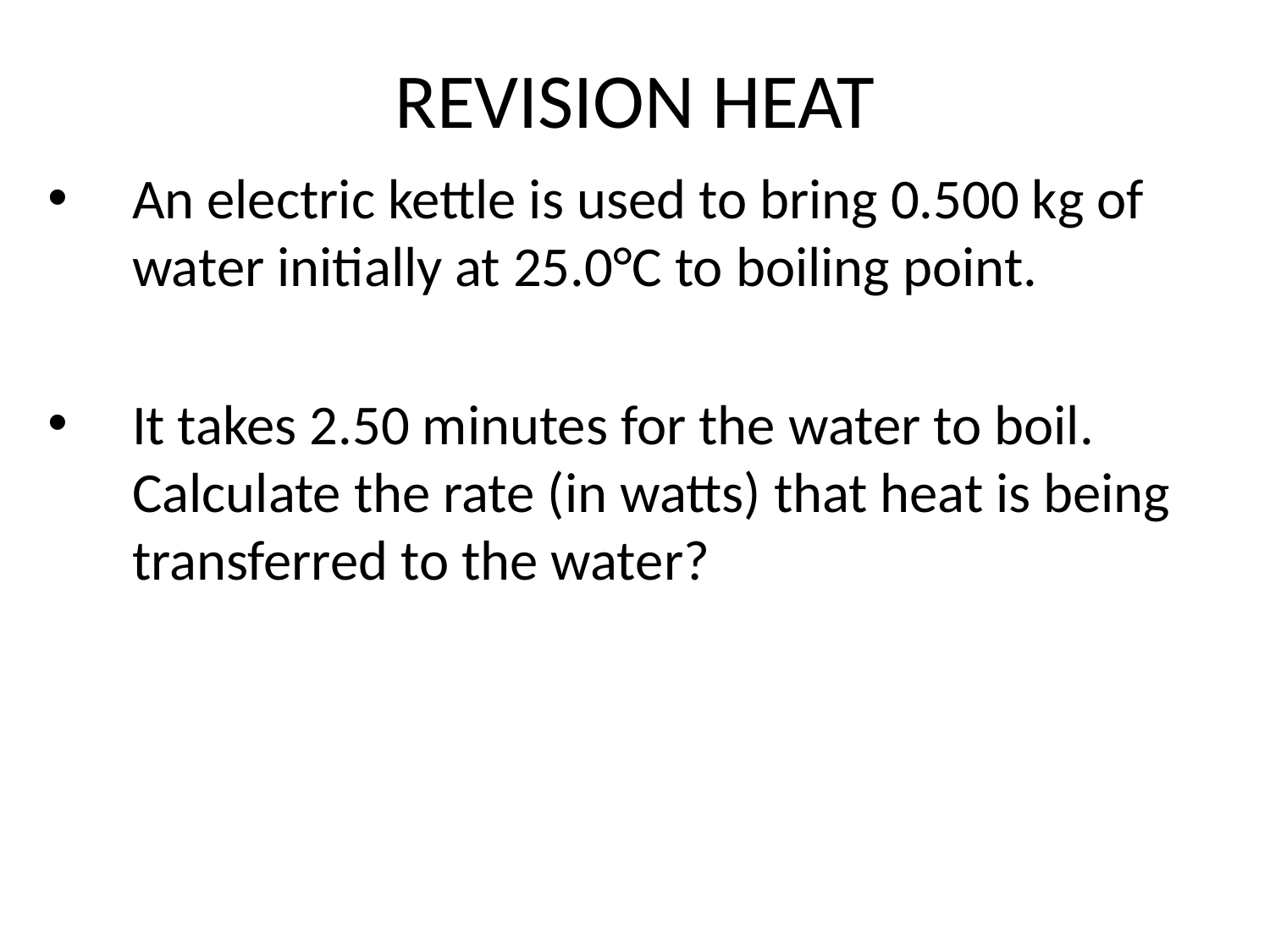

# REVISION HEAT
An electric kettle is used to bring 0.500 kg of water initially at 25.0°C to boiling point.

It takes 2.50 minutes for the water to boil.  Calculate the rate (in watts) that heat is being transferred to the water?